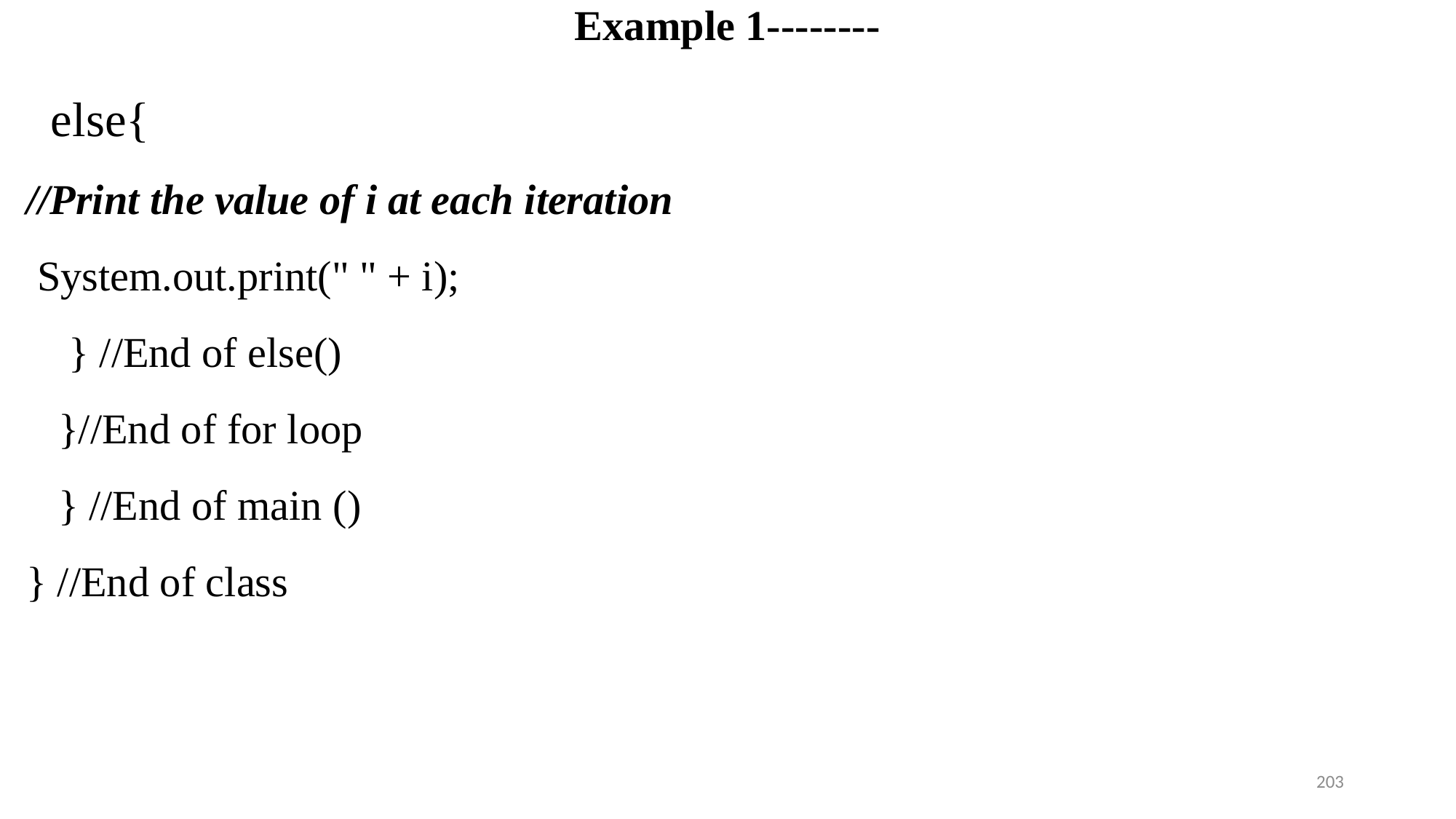

# Example 1--------
  else{
//Print the value of i at each iteration
 System.out.print(" " + i);
    } //End of else()
   }//End of for loop
   } //End of main ()
} //End of class

203